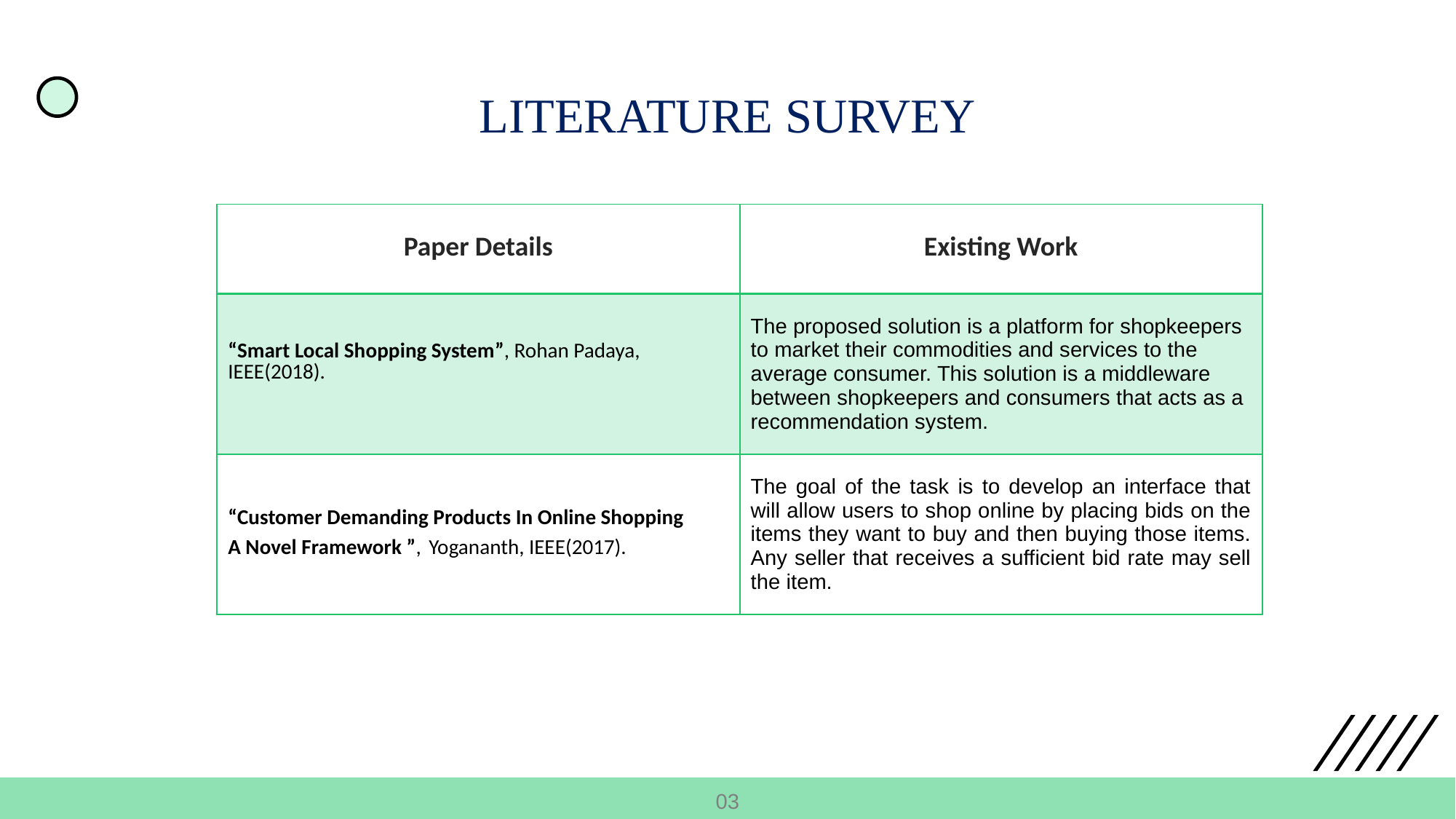

LITERATURE SURVEY
| Paper Details | Existing Work |
| --- | --- |
| “Smart Local Shopping System”, Rohan Padaya, IEEE(2018). | The proposed solution is a platform for shopkeepers to market their commodities and services to the average consumer. This solution is a middleware between shopkeepers and consumers that acts as a recommendation system. |
| “Customer Demanding Products In Online Shopping A Novel Framework ”, Yogananth, IEEE(2017). | The goal of the task is to develop an interface that will allow users to shop online by placing bids on the items they want to buy and then buying those items. Any seller that receives a sufficient bid rate may sell the item. |

03